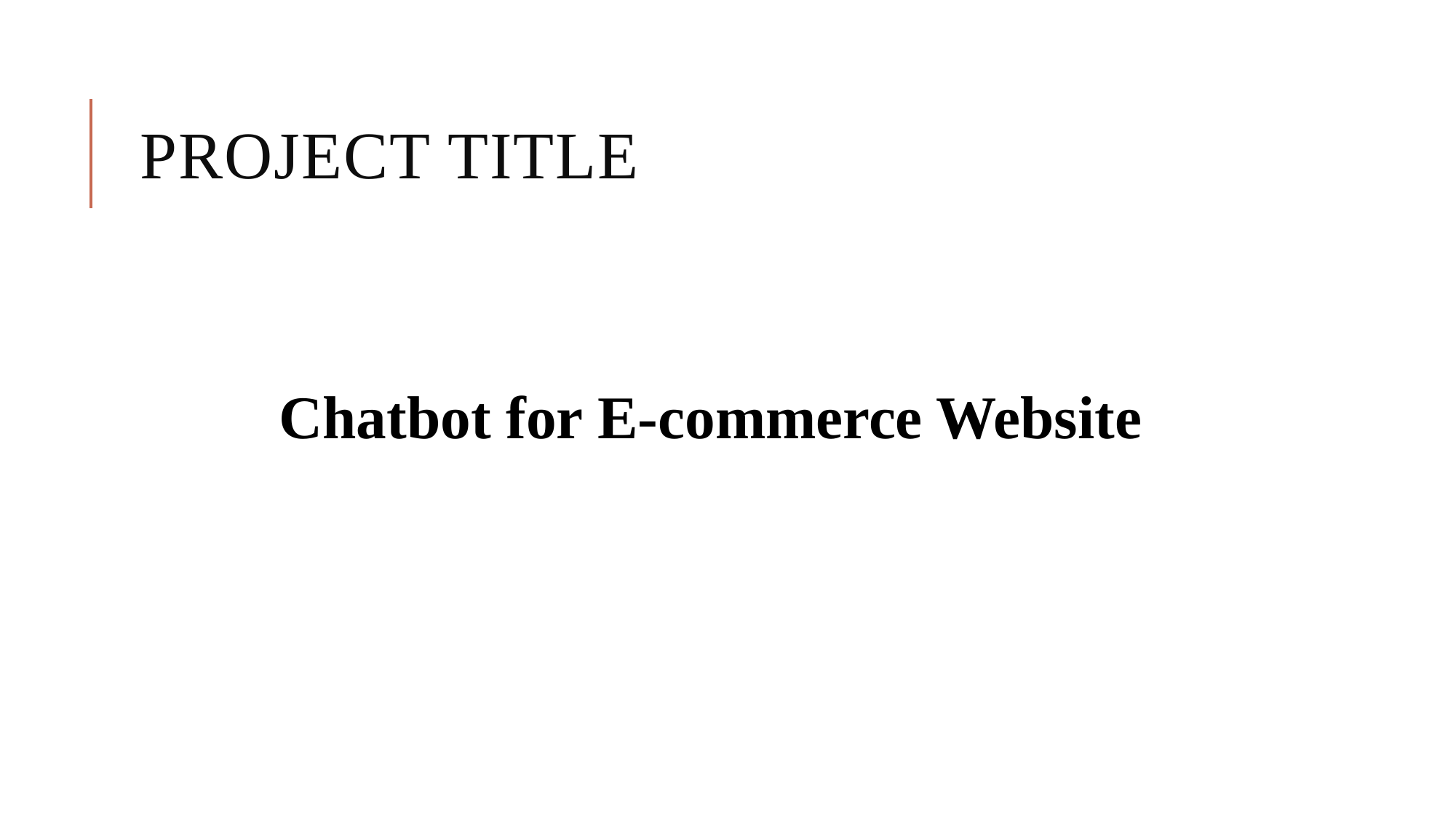

# PROJECT TITLE
Chatbot for E-commerce Website